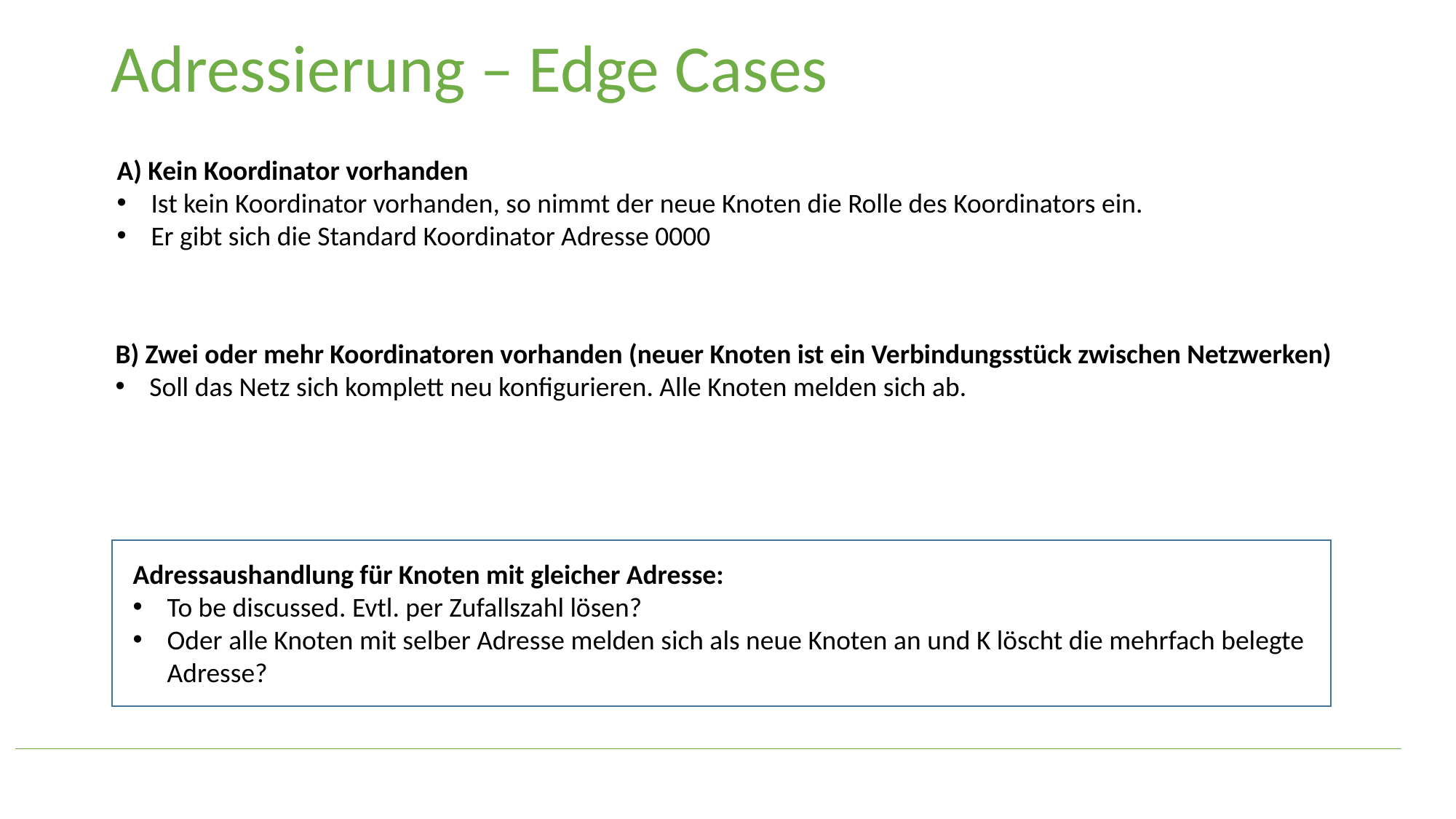

# Adressierung – Edge Cases
A) Kein Koordinator vorhanden
Ist kein Koordinator vorhanden, so nimmt der neue Knoten die Rolle des Koordinators ein.
Er gibt sich die Standard Koordinator Adresse 0000

B) Zwei oder mehr Koordinatoren vorhanden (neuer Knoten ist ein Verbindungsstück zwischen Netzwerken)
Soll das Netz sich komplett neu konfigurieren. Alle Knoten melden sich ab.

Adressaushandlung für Knoten mit gleicher Adresse:
To be discussed. Evtl. per Zufallszahl lösen?
Oder alle Knoten mit selber Adresse melden sich als neue Knoten an und K löscht die mehrfach belegte Adresse?